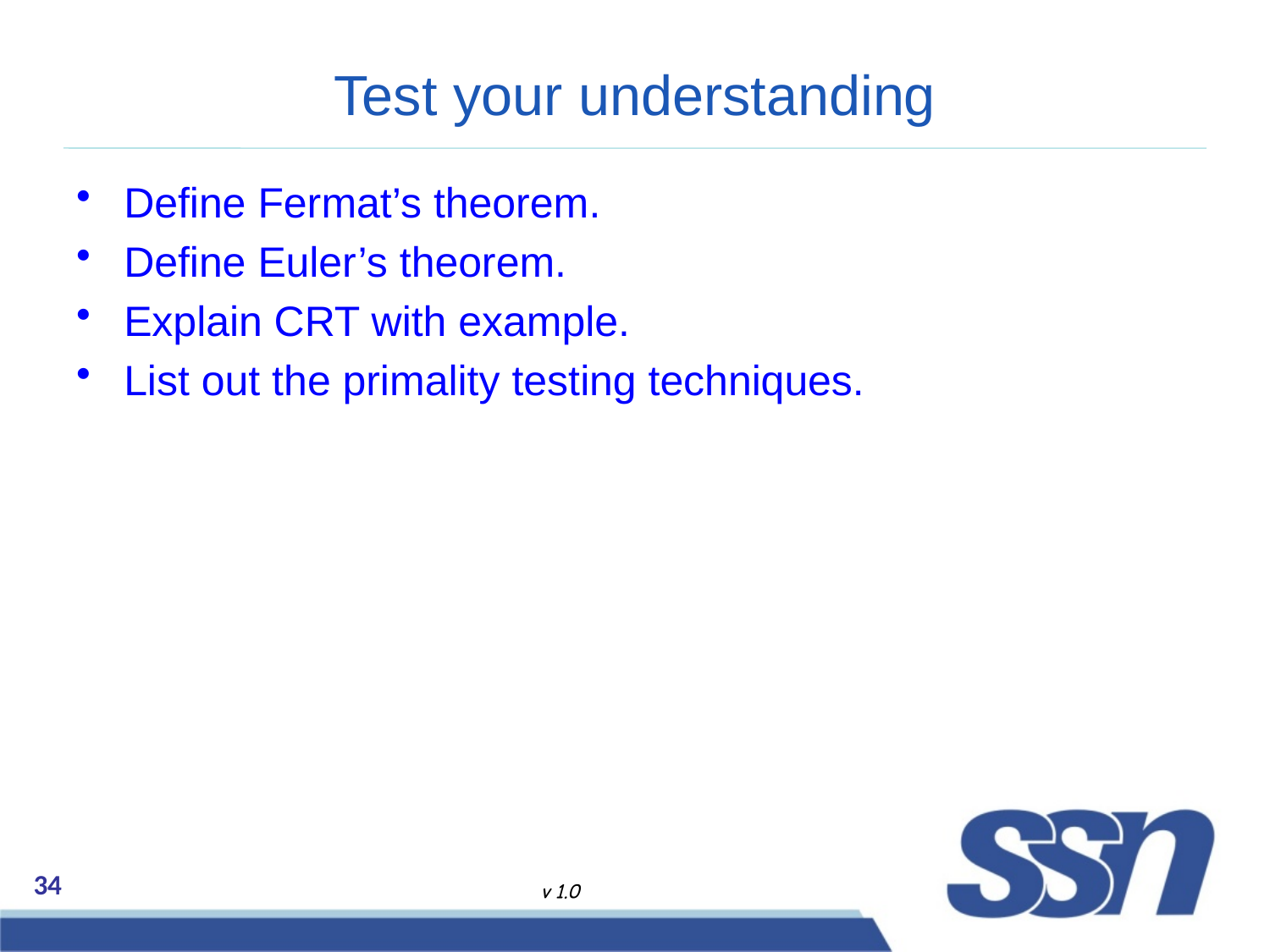

# Test your understanding
Define Fermat’s theorem.
Define Euler’s theorem.
Explain CRT with example.
List out the primality testing techniques.